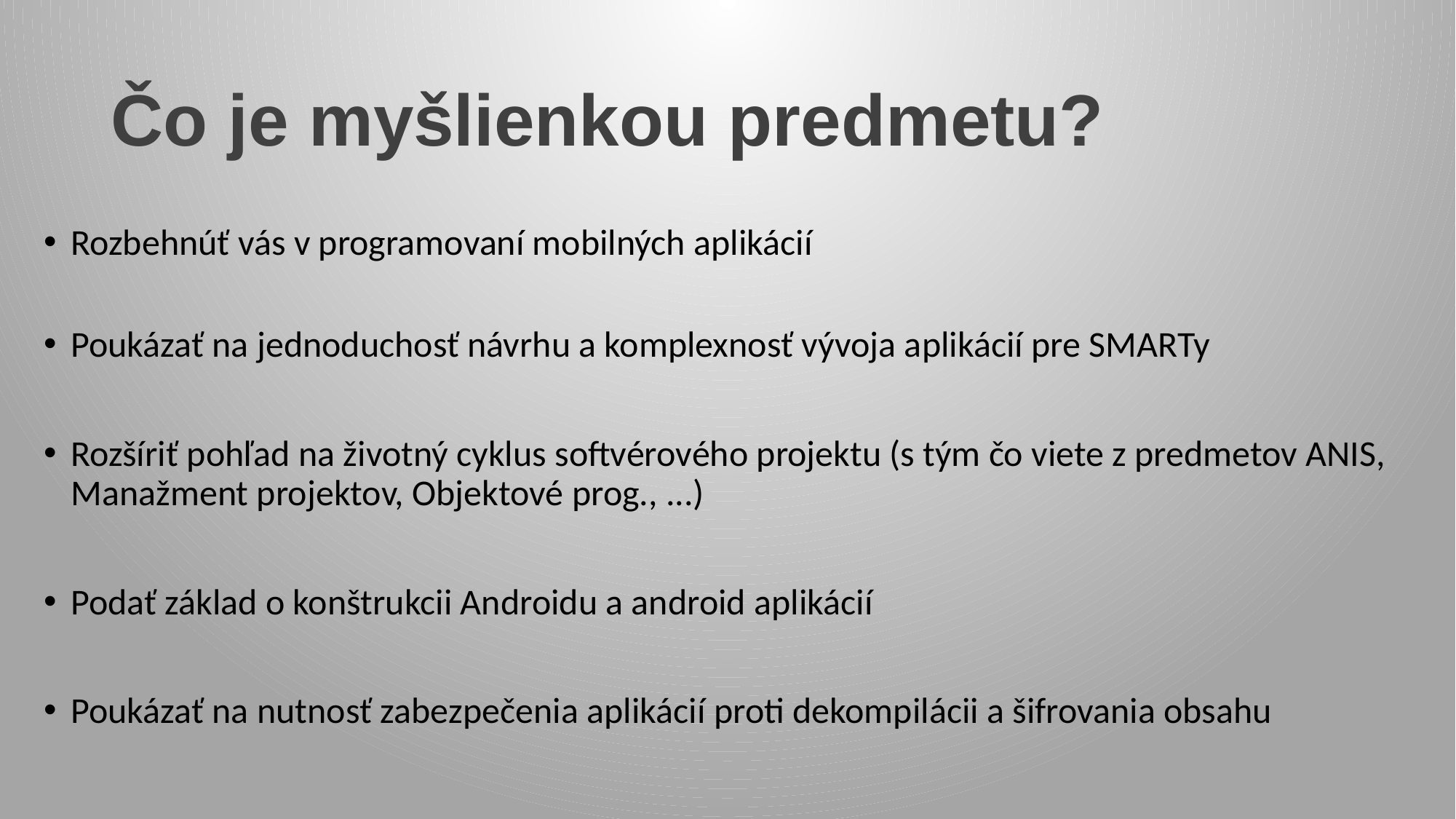

# Čo je myšlienkou predmetu?
Rozbehnúť vás v programovaní mobilných aplikácií

Poukázať na jednoduchosť návrhu a komplexnosť vývoja aplikácií pre SMARTy

Rozšíriť pohľad na životný cyklus softvérového projektu (s tým čo viete z predmetov ANIS, Manažment projektov, Objektové prog., ...)

Podať základ o konštrukcii Androidu a android aplikácií

Poukázať na nutnosť zabezpečenia aplikácií proti dekompilácii a šifrovania obsahu